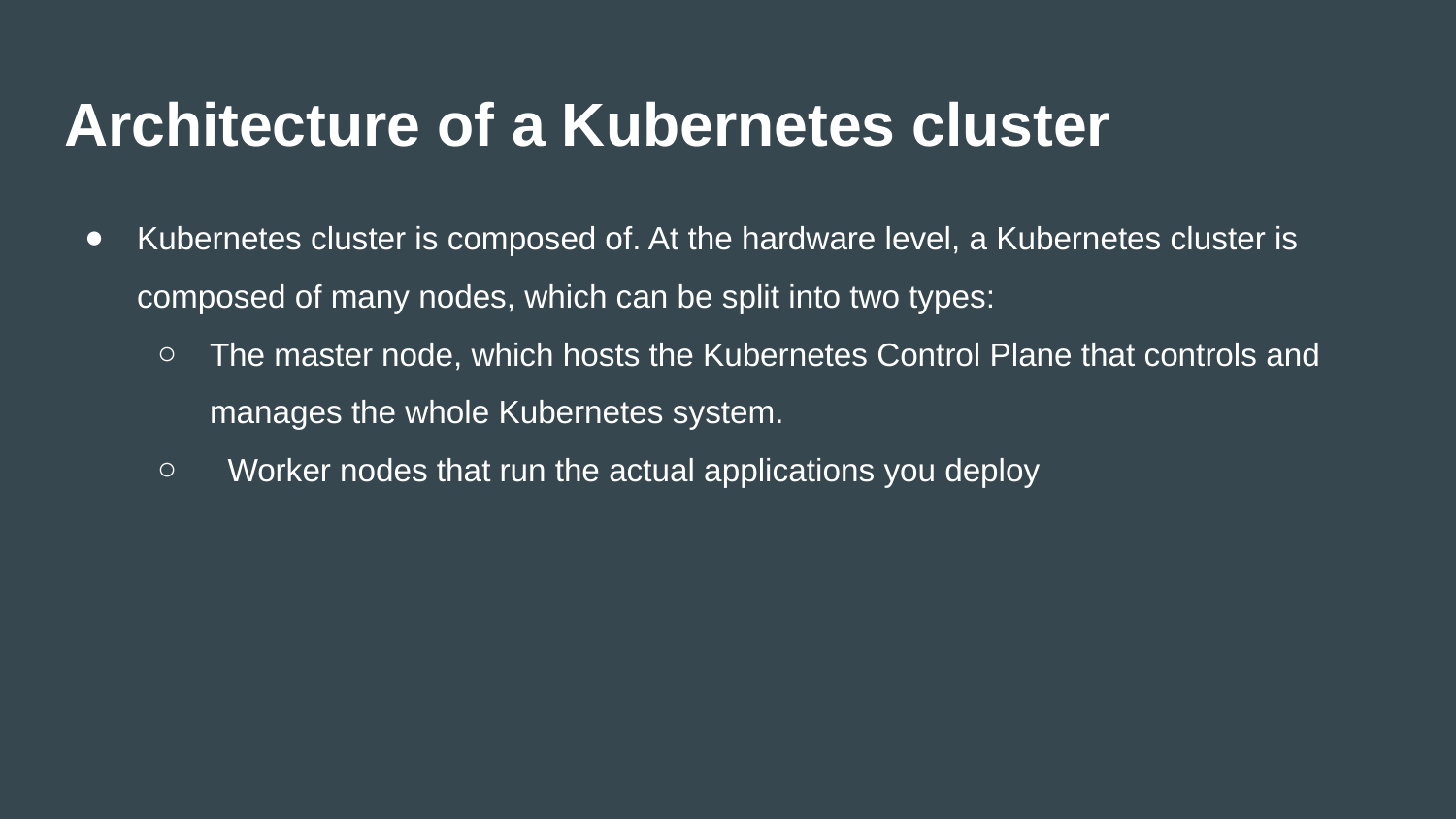

# Architecture of a Kubernetes cluster
Kubernetes cluster is composed of. At the hardware level, a Kubernetes cluster is composed of many nodes, which can be split into two types:
The master node, which hosts the Kubernetes Control Plane that controls and manages the whole Kubernetes system.
  Worker nodes that run the actual applications you deploy